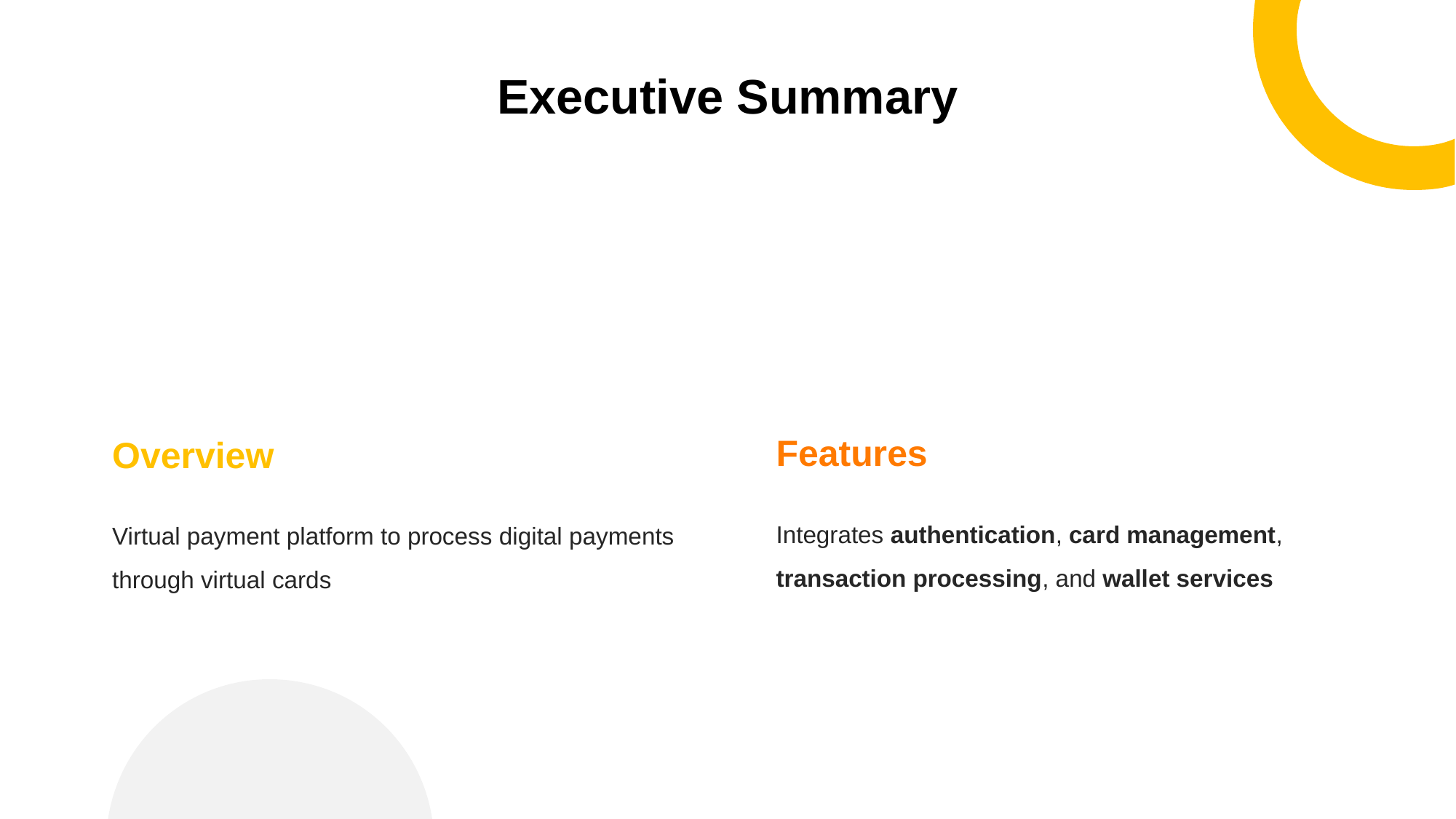

Executive Summary
Features
Overview
Integrates authentication, card management, transaction processing, and wallet services
Virtual payment platform to process digital payments through virtual cards